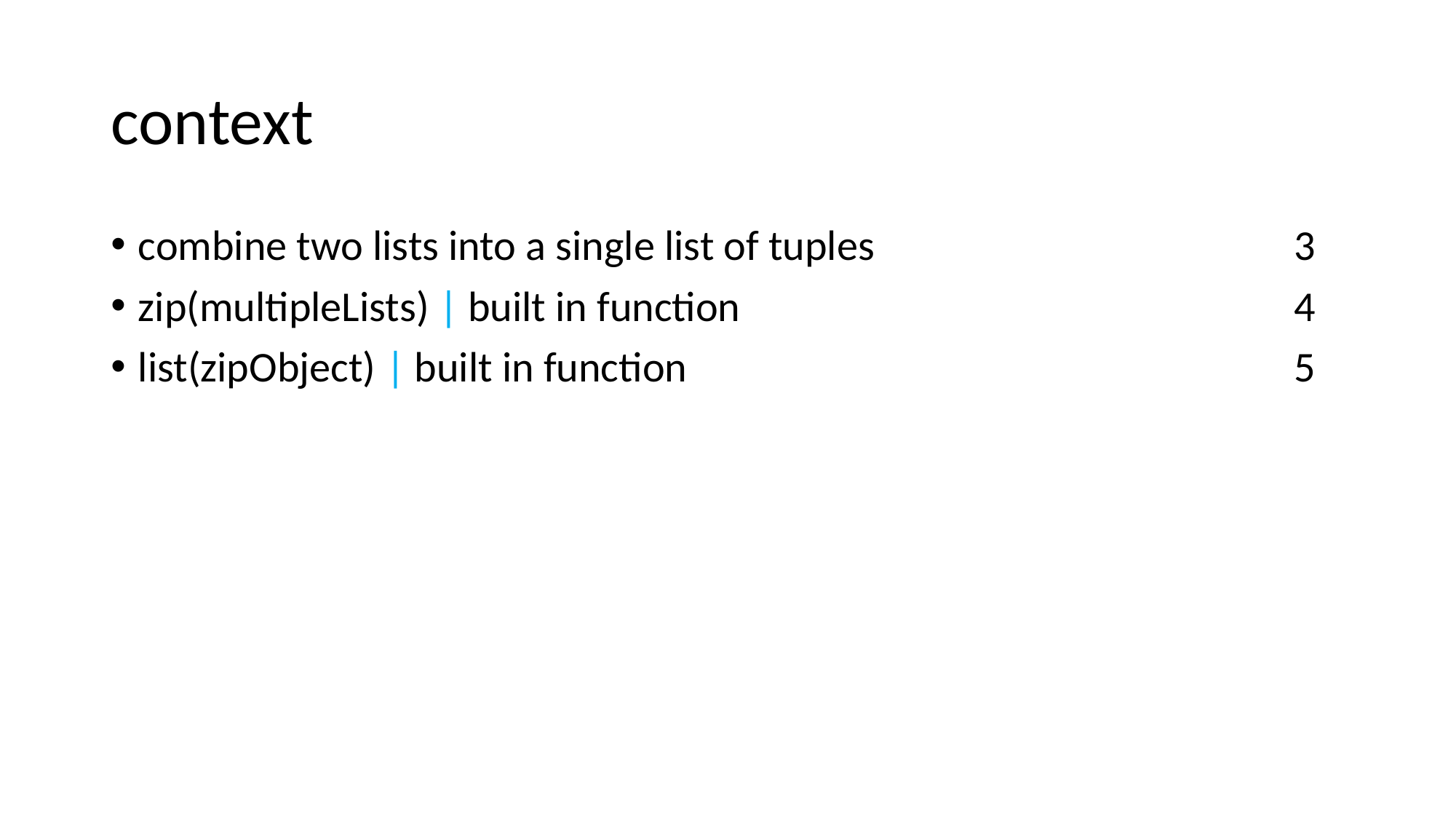

# context
combine two lists into a single list of tuples 	 3
zip(multipleLists) | built in function 	 4
list(zipObject) | built in function 	 5